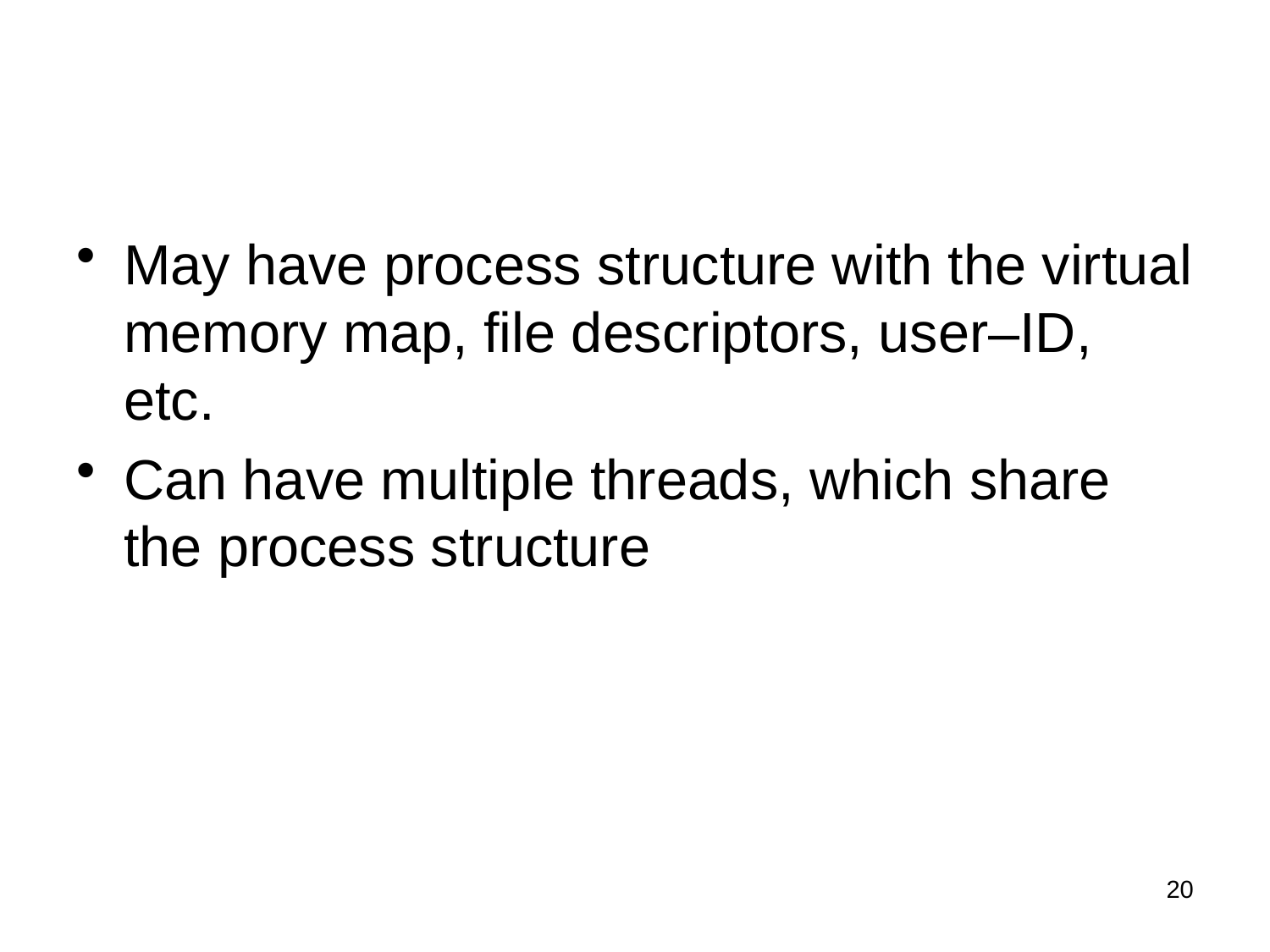

#
May have process structure with the virtual memory map, file descriptors, user–ID, etc.
Can have multiple threads, which share the process structure
20